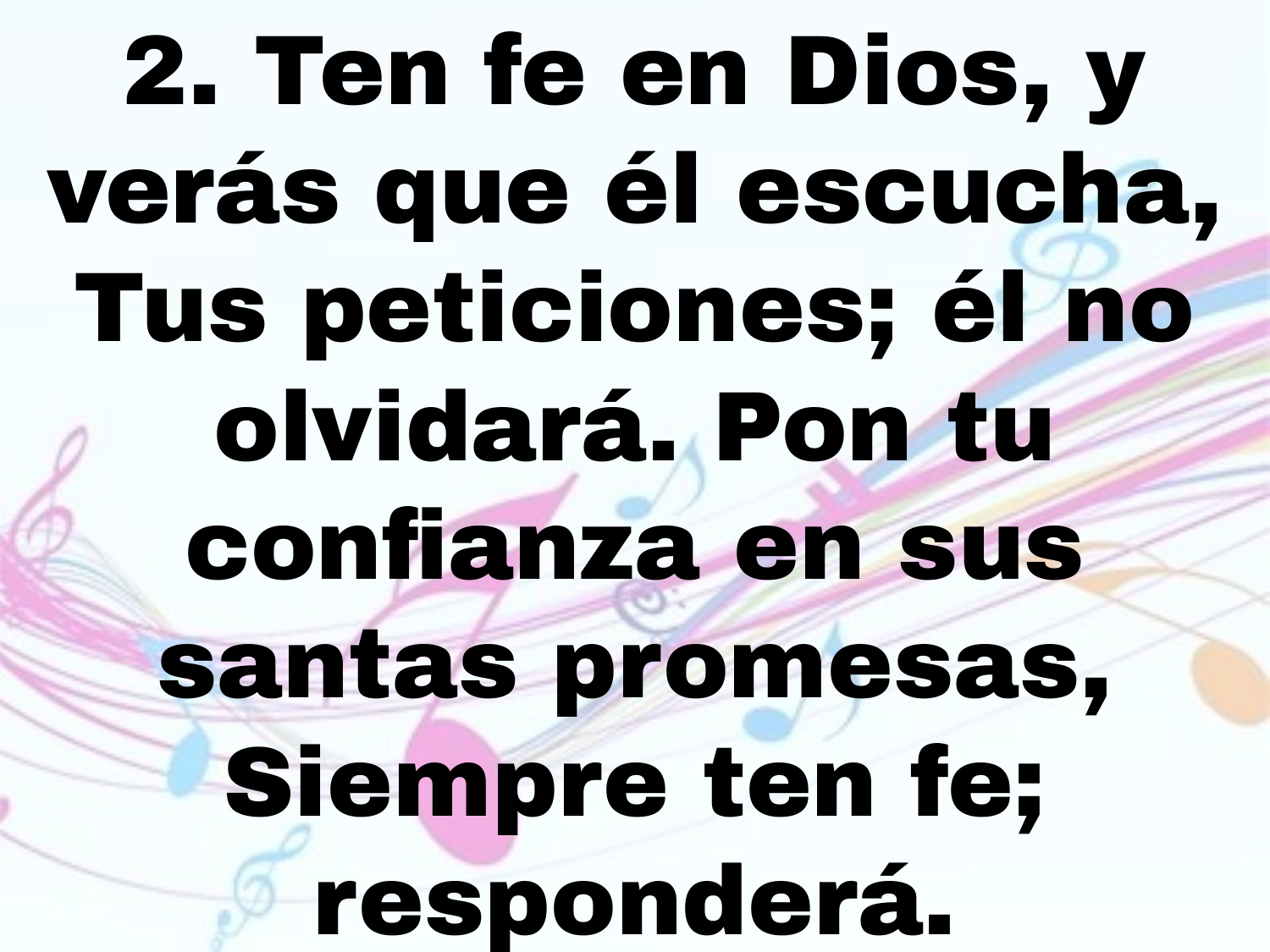

2. Ten fe en Dios, y verás que él escucha, Tus peticiones; él no olvidará. Pon tu confianza en sus santas promesas, Siempre ten fe; responderá.